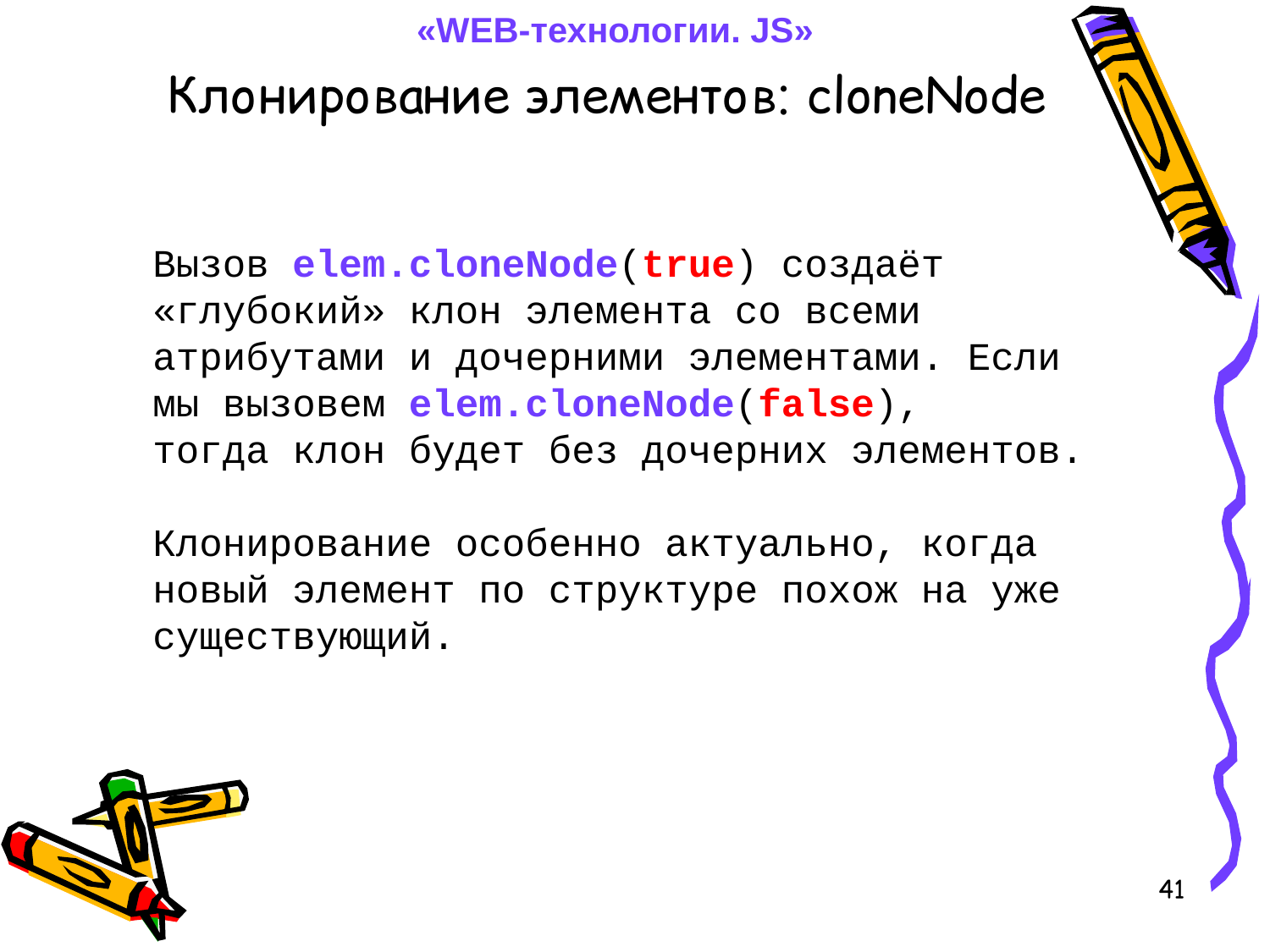

«WEB-технологии. JS»
Клонирование элементов: cloneNode
Вызов elem.cloneNode(true) создаёт «глубокий» клон элемента со всеми атрибутами и дочерними элементами. Если мы вызовем elem.cloneNode(false),
тогда клон будет без дочерних элементов.

Клонирование особенно актуально, когда новый элемент по структуре похож на уже существующий.
41